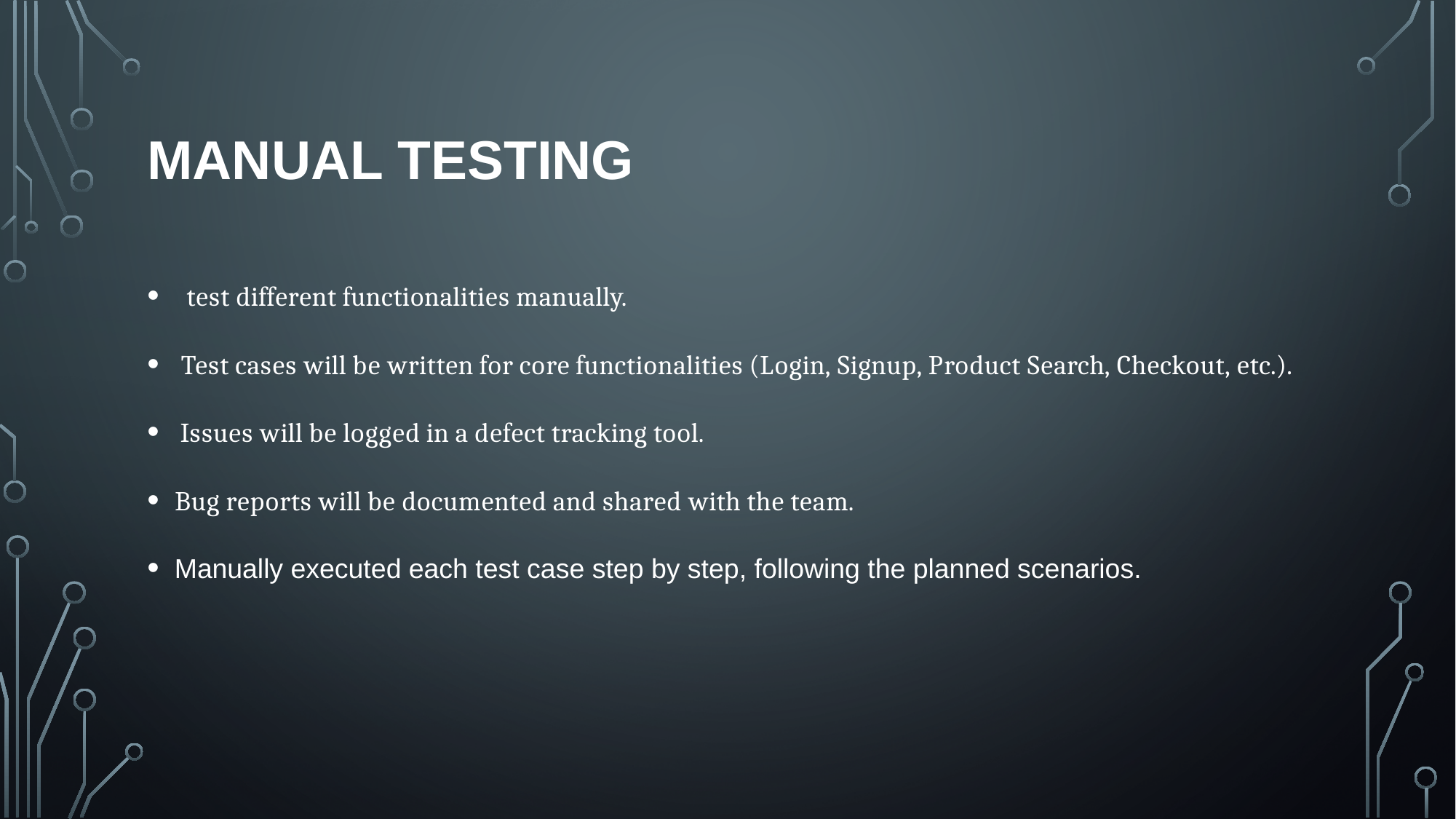

# Manual Testing
  test different functionalities manually.
 Test cases will be written for core functionalities (Login, Signup, Product Search, Checkout, etc.).
 Issues will be logged in a defect tracking tool.
Bug reports will be documented and shared with the team.
Manually executed each test case step by step, following the planned scenarios.